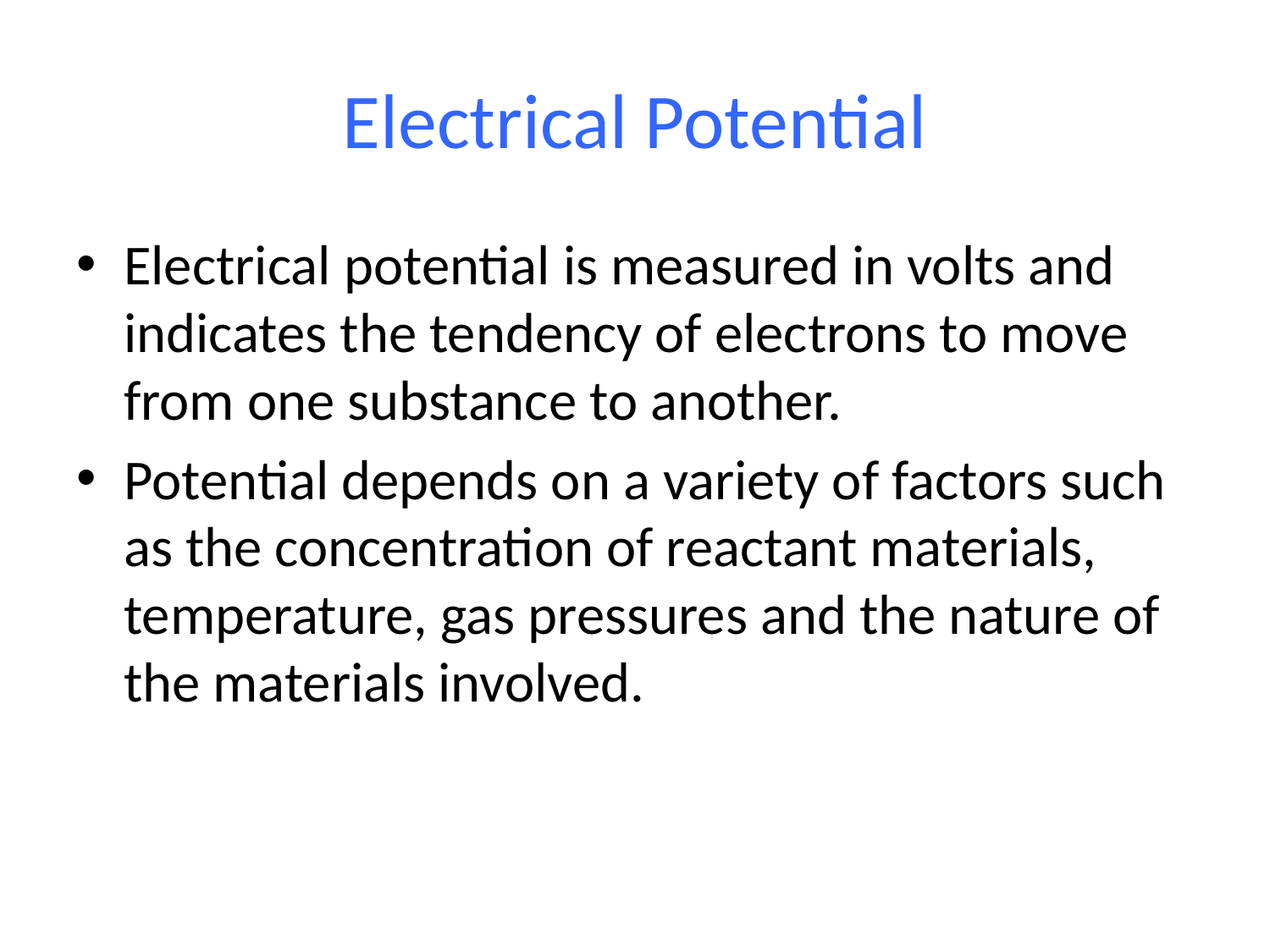

# Electrical Potential
Electrical potential is measured in volts and indicates the tendency of electrons to move from one substance to another.
Potential depends on a variety of factors such as the concentration of reactant materials, temperature, gas pressures and the nature of the materials involved.